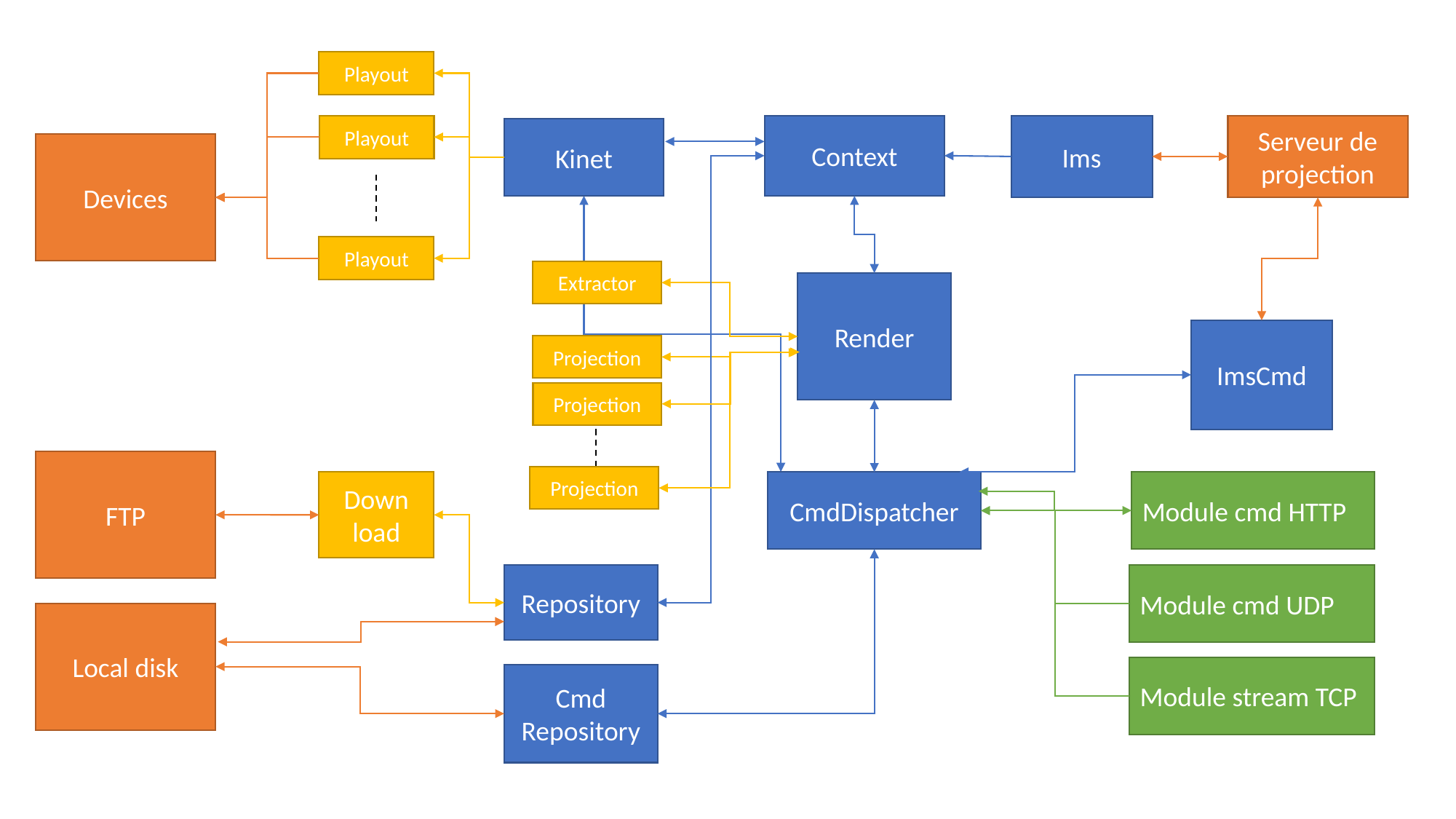

Playout
Serveur de projection
Playout
Context
Ims
Kinet
Devices
Playout
Extractor
Render
ImsCmd
Projection
Projection
FTP
Projection
Down load
Module cmd HTTP
CmdDispatcher
Repository
Module cmd UDP
Local disk
Module stream TCP
Cmd Repository